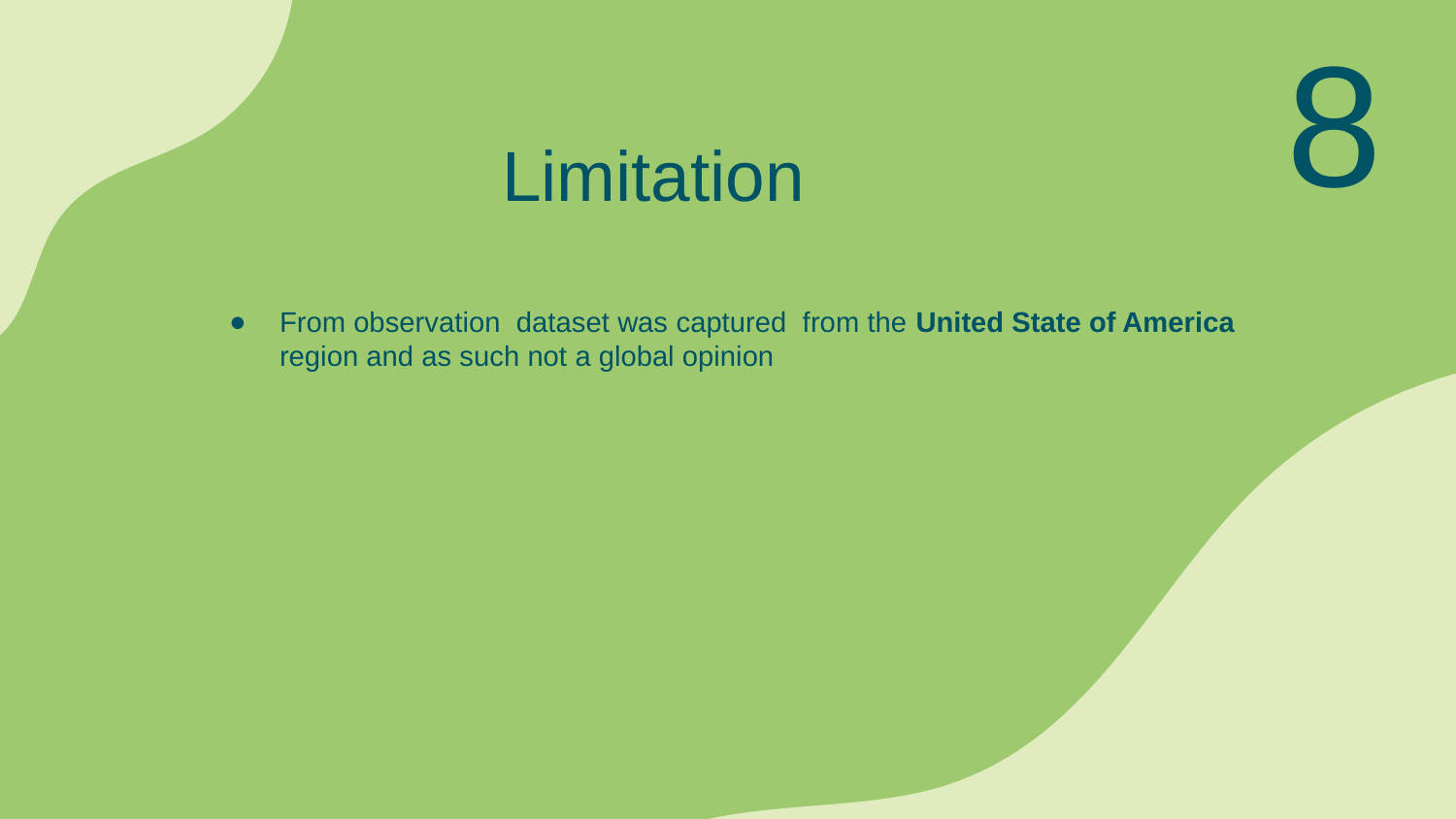

8
# Limitation

From observation  dataset was captured  from the United State of America  region and as such not a global opinion